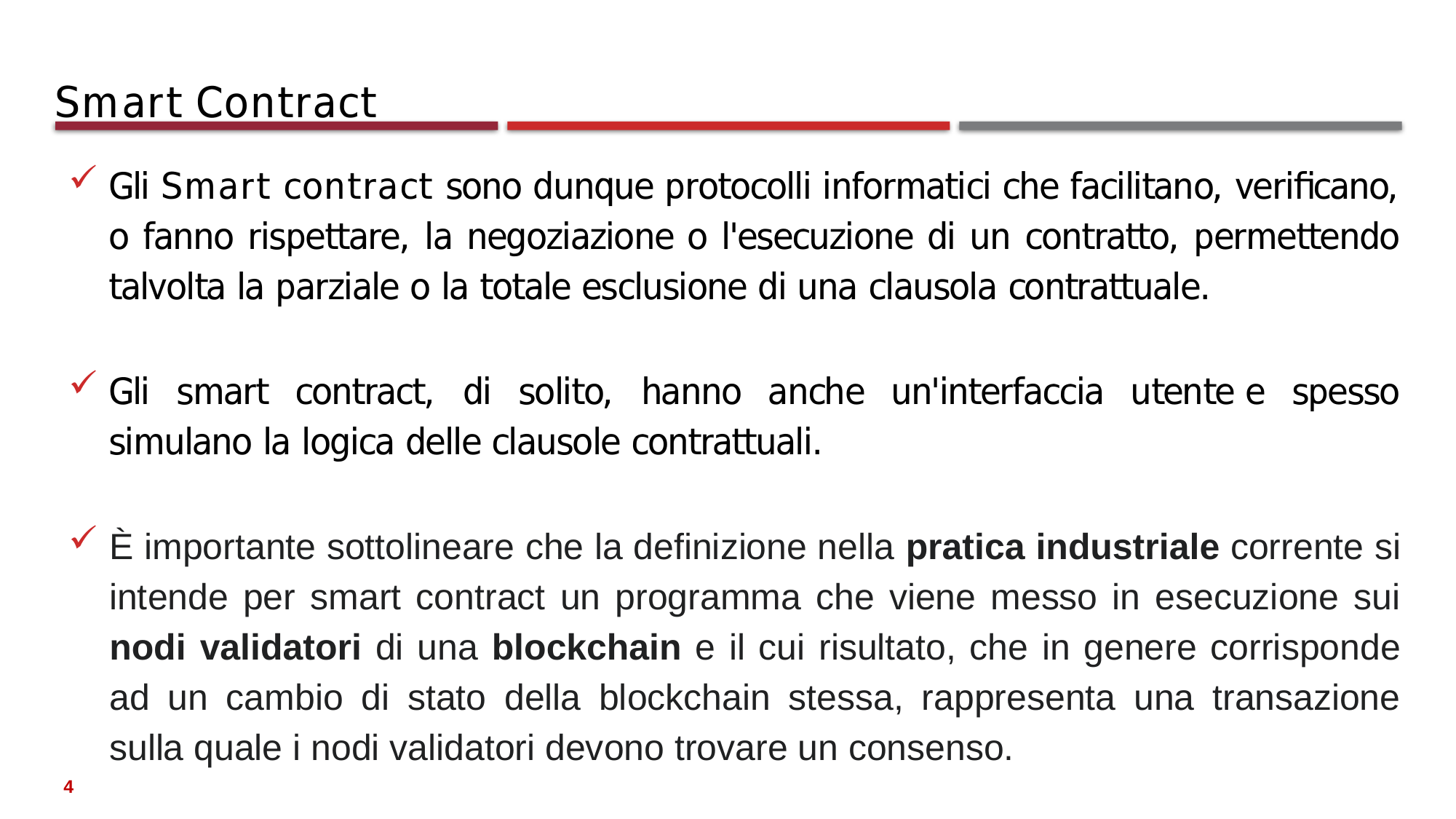

# Smart Contract
Gli Smart contract sono dunque protocolli informatici che facilitano, verificano, o fanno rispettare, la negoziazione o l'esecuzione di un contratto, permettendo talvolta la parziale o la totale esclusione di una clausola contrattuale.
Gli smart contract, di solito, hanno anche un'interfaccia utente e spesso simulano la logica delle clausole contrattuali.
È importante sottolineare che la definizione nella pratica industriale corrente si intende per smart contract un programma che viene messo in esecuzione sui nodi validatori di una blockchain e il cui risultato, che in genere corrisponde ad un cambio di stato della blockchain stessa, rappresenta una transazione sulla quale i nodi validatori devono trovare un consenso.
4